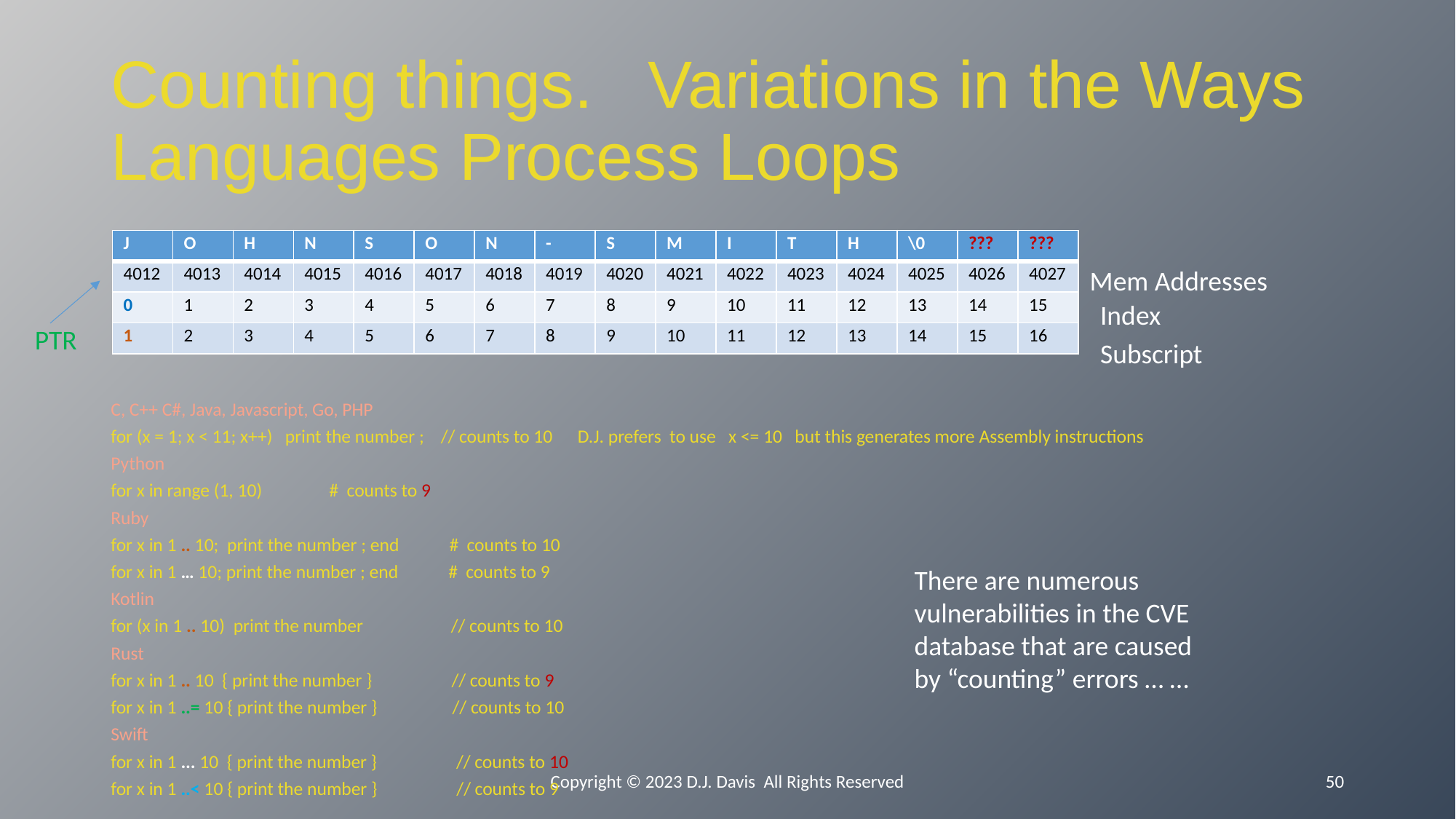

# Counting things.   Variations in the Ways Languages Process Loops

C, C++ C#, Java, Javascript, Go, PHP
for (x = 1; x < 11; x++)   print the number ;    // counts to 10      D.J. prefers  to use   x <= 10   but this generates more Assembly instructions
Python
for x in range (1, 10) 		            #  counts to 9
Ruby
for x in 1 .. 10;  print the number ; end            #  counts to 10
for x in 1 … 10; print the number ; end            #  counts to 9
Kotlin
for (x in 1 .. 10)  print the number                     // counts to 10
Rust
for x in 1 .. 10  { print the number }                   // counts to 9
for x in 1 ..= 10 { print the number }                  // counts to 10
Swift
for x in 1 ... 10  { print the number }                   // counts to 10
for x in 1 ..< 10 { print the number }                   // counts to 9

| J | O | H | N | S | O | N | - | S | M | I | T | H | \0 | ??? | ??? |
| --- | --- | --- | --- | --- | --- | --- | --- | --- | --- | --- | --- | --- | --- | --- | --- |
| 4012 | 4013 | 4014 | 4015 | 4016 | 4017 | 4018 | 4019 | 4020 | 4021 | 4022 | 4023 | 4024 | 4025 | 4026 | 4027 |
| 0 | 1 | 2 | 3 | 4 | 5 | 6 | 7 | 8 | 9 | 10 | 11 | 12 | 13 | 14 | 15 |
| 1 | 2 | 3 | 4 | 5 | 6 | 7 | 8 | 9 | 10 | 11 | 12 | 13 | 14 | 15 | 16 |
Mem Addresses
Index
PTR
Subscript
There are numerous vulnerabilities in the CVE database that are caused by “counting” errors … …
Copyright © 2023 D.J. Davis  All Rights Reserved
50